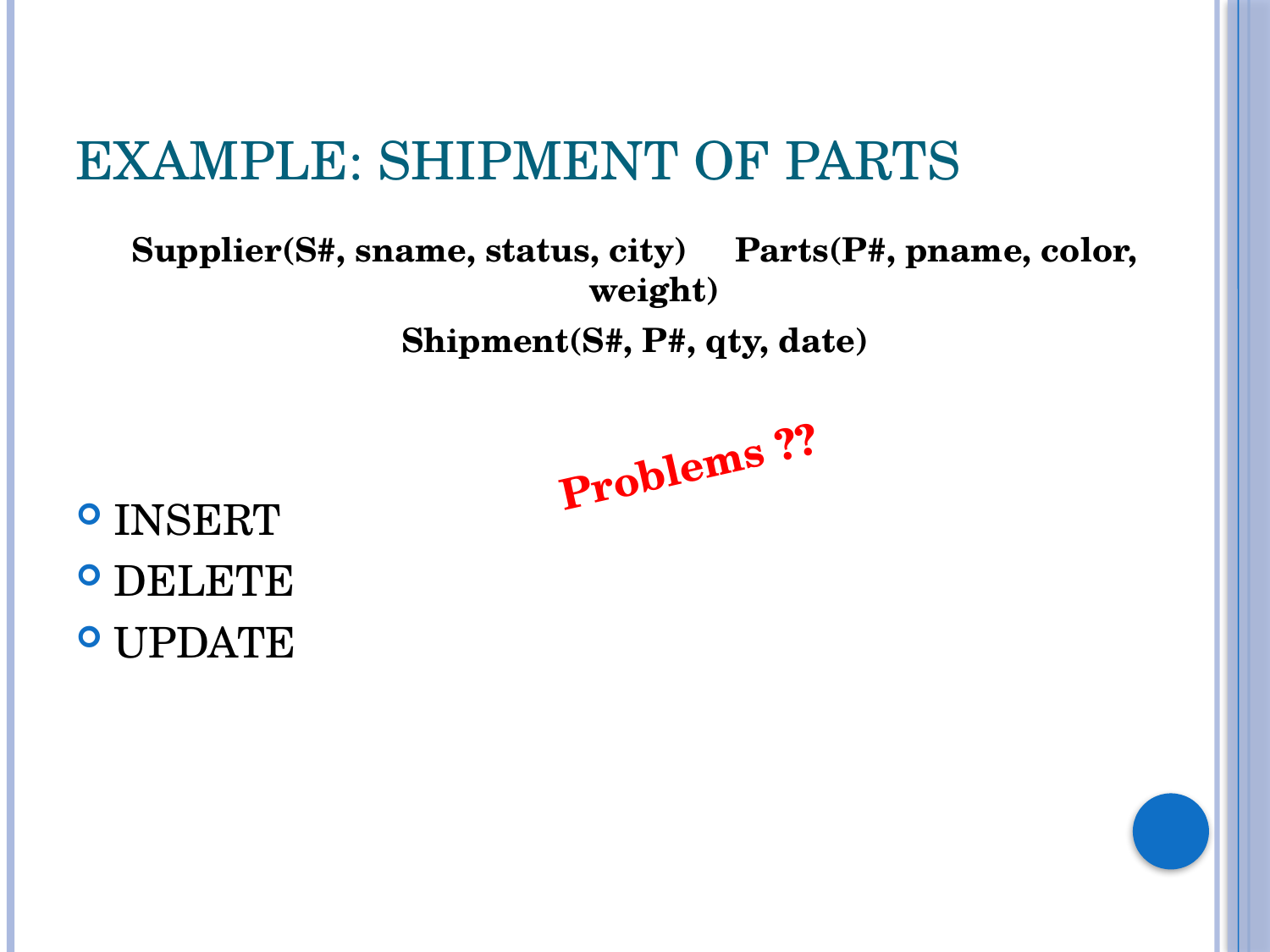

# Example: Shipment of Parts
Supplier(S#, sname, status, city)     Parts(P#, pname, color, weight)
Shipment(S#, P#, qty, date)

INSERT
DELETE
UPDATE
Problems ??